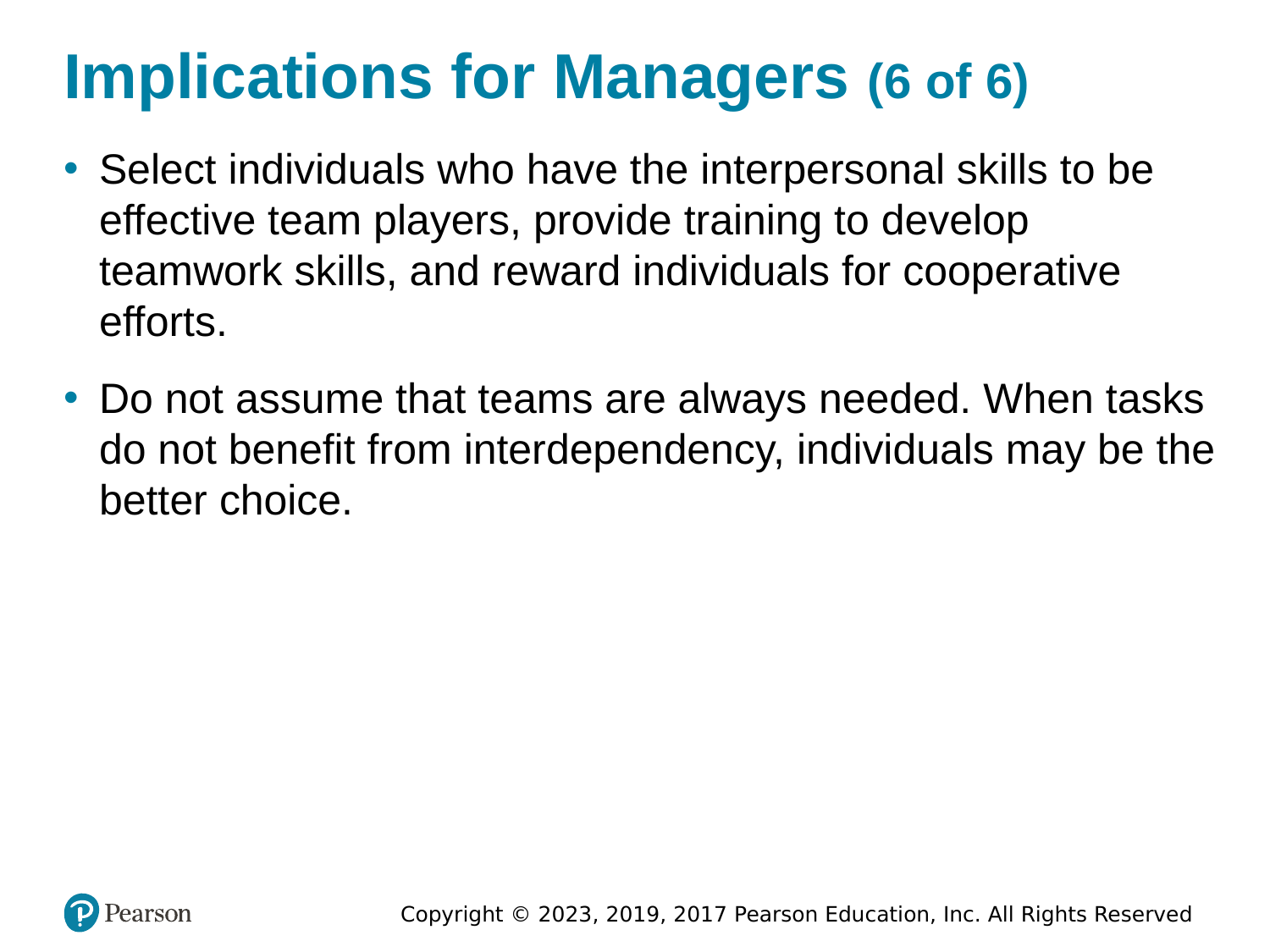

# Implications for Managers (6 of 6)
Select individuals who have the interpersonal skills to be effective team players, provide training to develop teamwork skills, and reward individuals for cooperative efforts.
Do not assume that teams are always needed. When tasks do not benefit from interdependency, individuals may be the better choice.